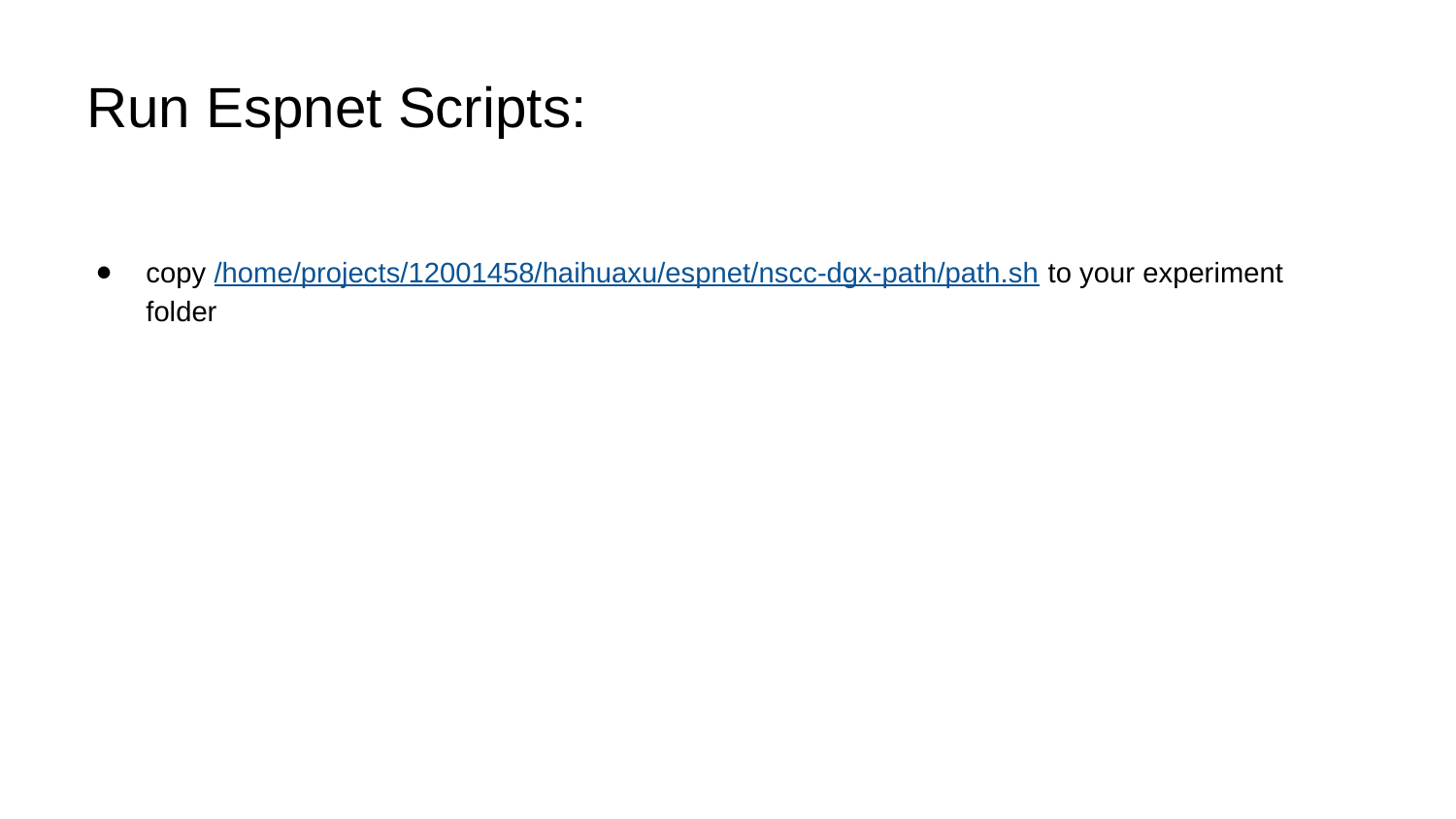

# Run Espnet Scripts:
copy /home/projects/12001458/haihuaxu/espnet/nscc-dgx-path/path.sh to your experiment folder